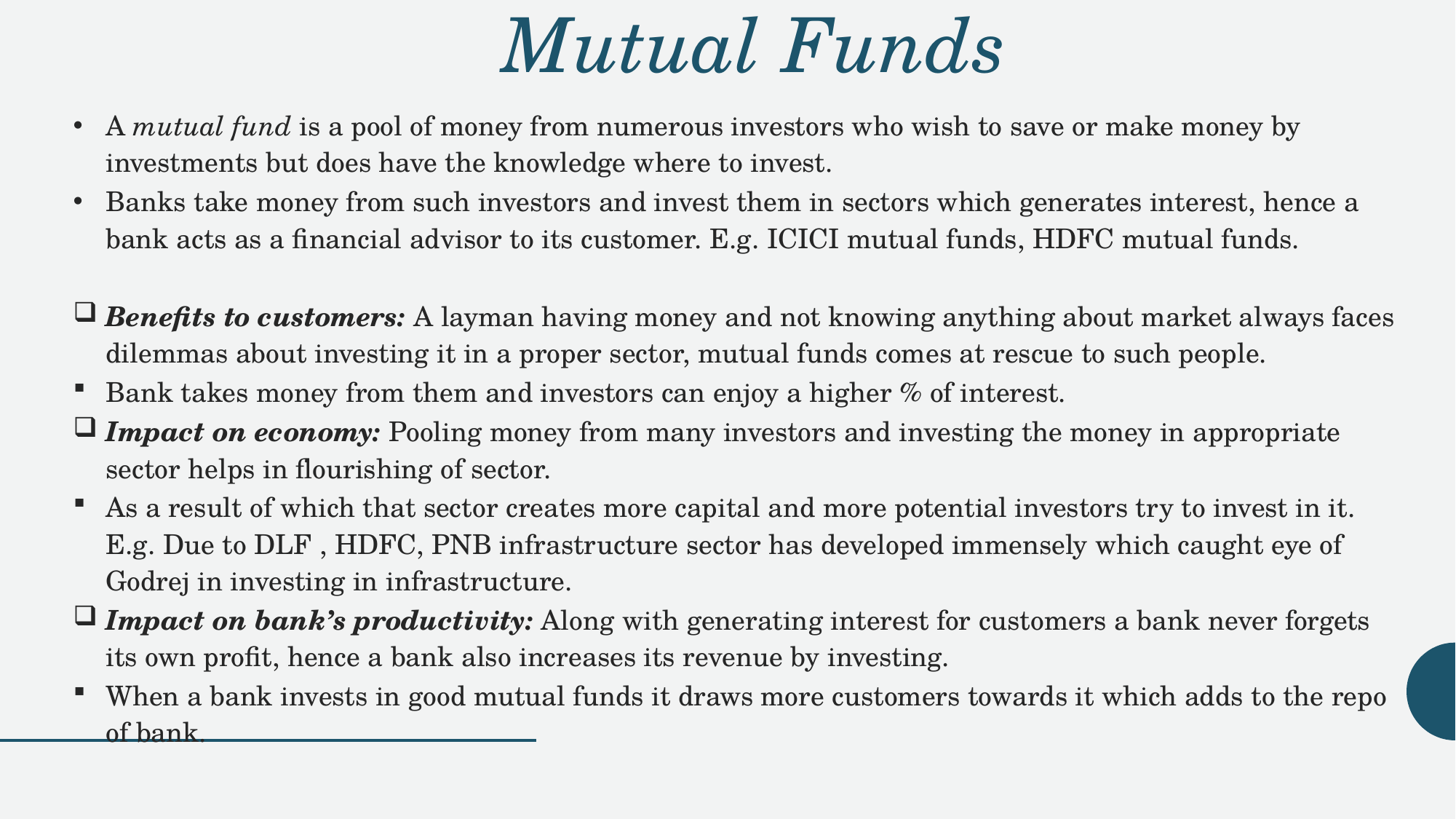

# Mutual Funds
A mutual fund is a pool of money from numerous investors who wish to save or make money by investments but does have the knowledge where to invest.
Banks take money from such investors and invest them in sectors which generates interest, hence a bank acts as a financial advisor to its customer. E.g. ICICI mutual funds, HDFC mutual funds.

Benefits to customers: A layman having money and not knowing anything about market always faces dilemmas about investing it in a proper sector, mutual funds comes at rescue to such people.
Bank takes money from them and investors can enjoy a higher % of interest.
Impact on economy: Pooling money from many investors and investing the money in appropriate sector helps in flourishing of sector.
As a result of which that sector creates more capital and more potential investors try to invest in it. E.g. Due to DLF , HDFC, PNB infrastructure sector has developed immensely which caught eye of Godrej in investing in infrastructure.
Impact on bank’s productivity: Along with generating interest for customers a bank never forgets its own profit, hence a bank also increases its revenue by investing.
When a bank invests in good mutual funds it draws more customers towards it which adds to the repo of bank.